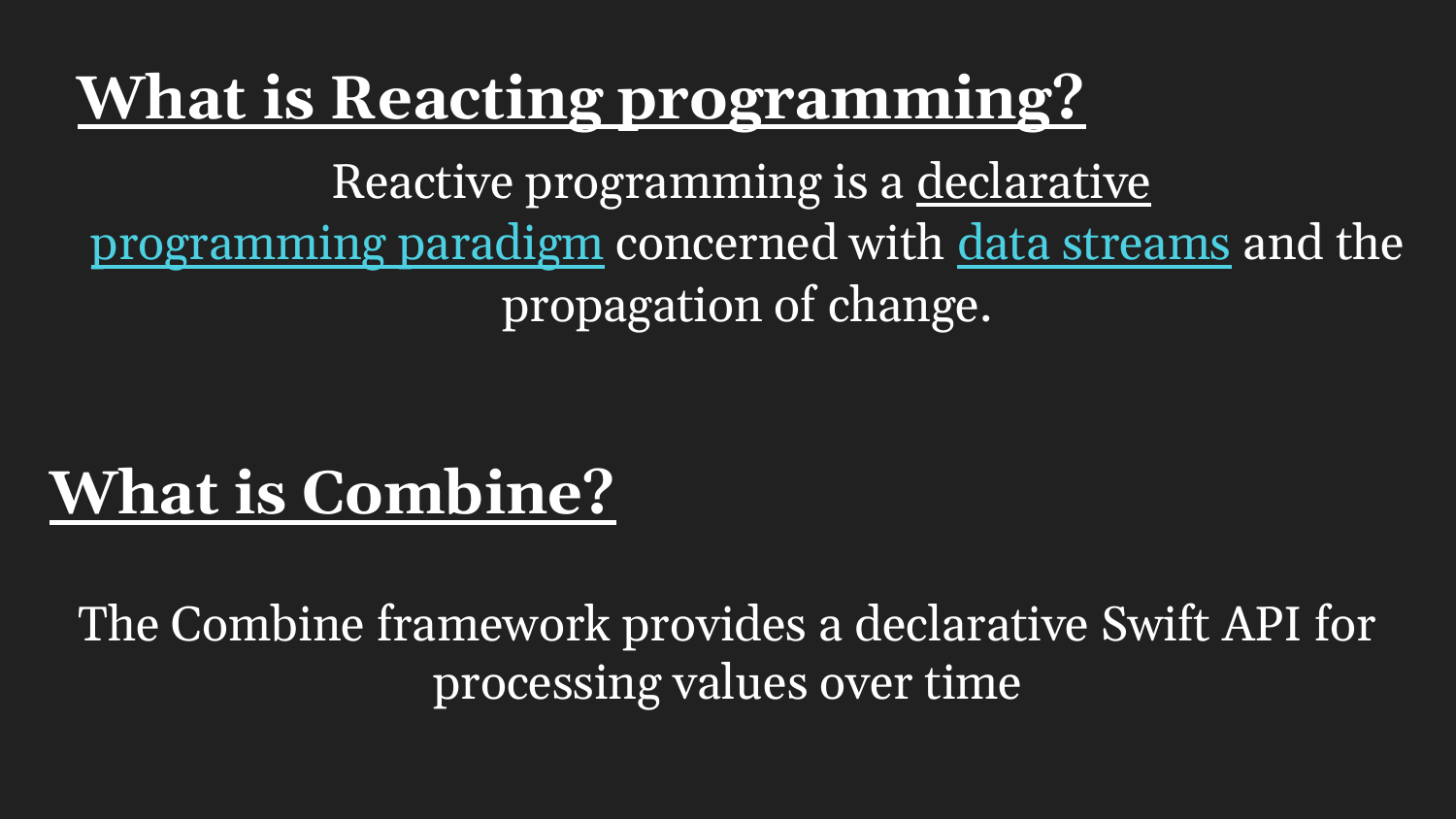

What is Reacting programming?
Reactive programming is a declarative programming paradigm concerned with data streams and the propagation of change.
# What is Combine?
The Combine framework provides a declarative Swift API for processing values over time